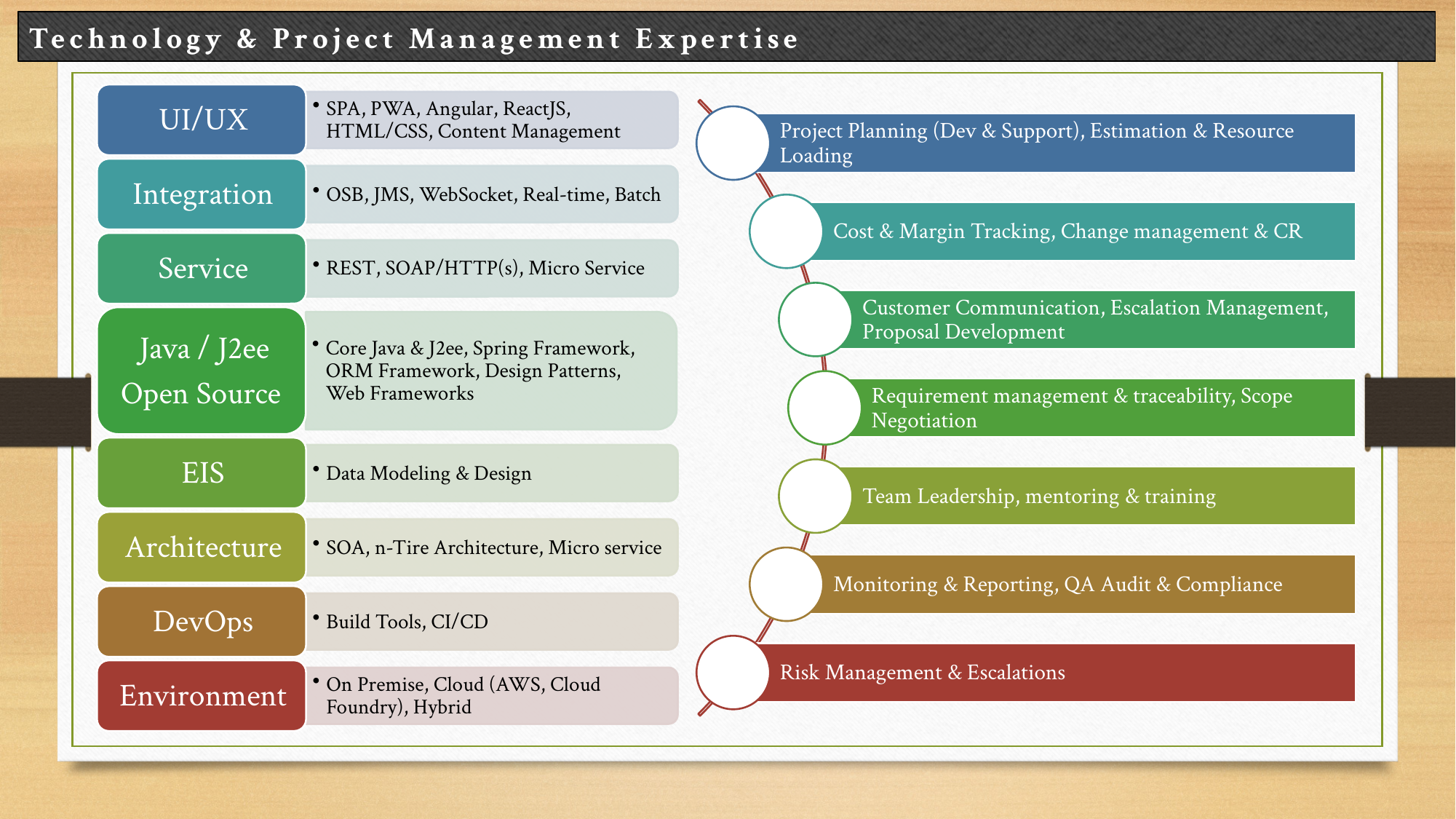

Technology & Project Management Expertise
SPA, PWA, Angular, ReactJS, HTML/CSS, Content Management
UI/UX
OSB, JMS, WebSocket, Real-time, Batch
Integration
REST, SOAP/HTTP(s), Micro Service
Service
Core Java & J2ee, Spring Framework, ORM Framework, Design Patterns, Web Frameworks
Java / J2ee
Open Source
Data Modeling & Design
EIS
SOA, n-Tire Architecture, Micro service
Architecture
Build Tools, CI/CD
DevOps
On Premise, Cloud (AWS, Cloud Foundry), Hybrid
Environment
Project Planning (Dev & Support), Estimation & Resource Loading
Cost & Margin Tracking, Change management & CR
Customer Communication, Escalation Management, Proposal Development
Requirement management & traceability, Scope Negotiation
Team Leadership, mentoring & training
Monitoring & Reporting, QA Audit & Compliance
Risk Management & Escalations